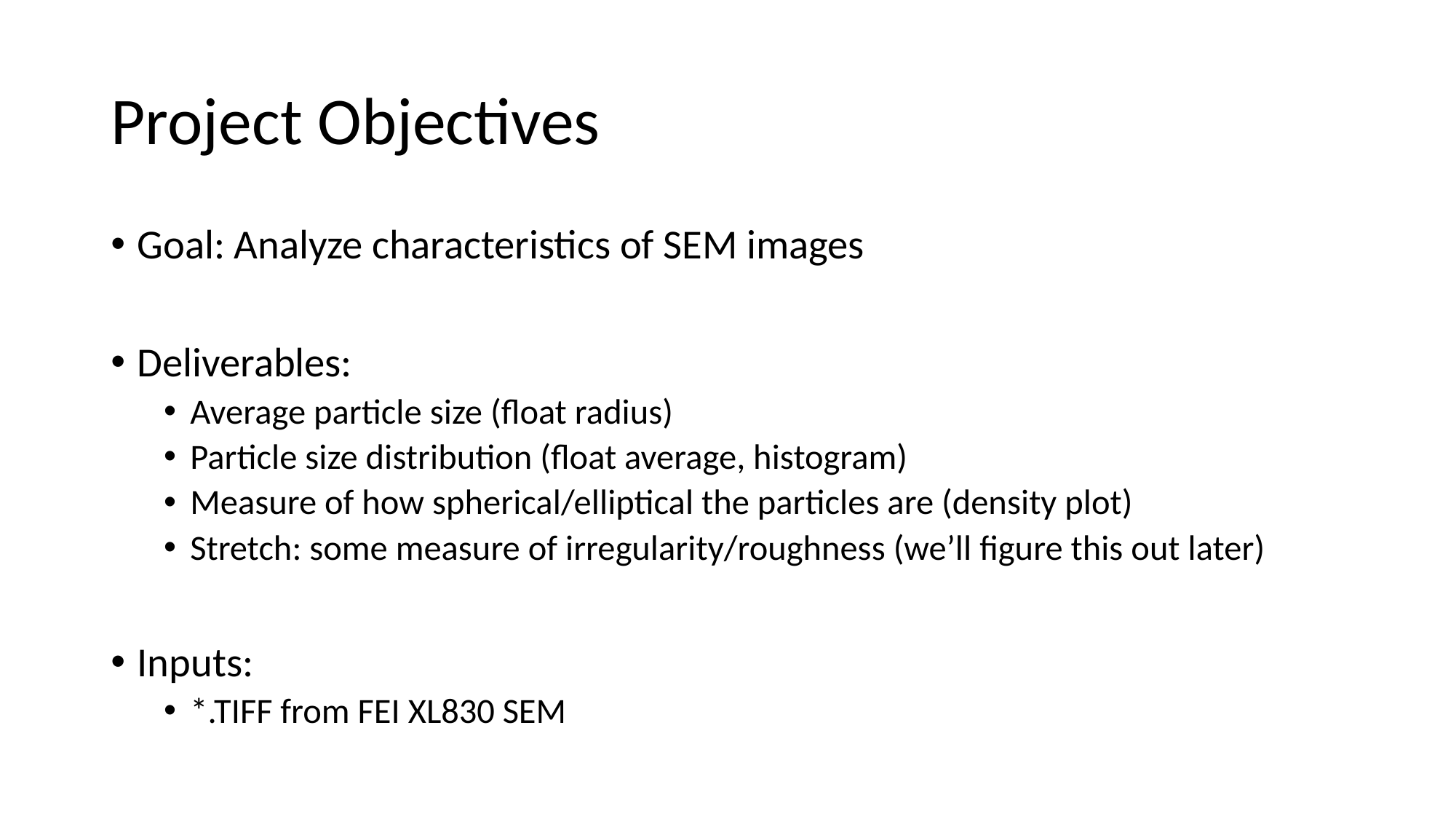

# Project Objectives
Goal: Analyze characteristics of SEM images

Deliverables:
Average particle size (float radius)
Particle size distribution (float average, histogram)
Measure of how spherical/elliptical the particles are (density plot)
Stretch: some measure of irregularity/roughness (we’ll figure this out later)

Inputs:
*.TIFF from FEI XL830 SEM